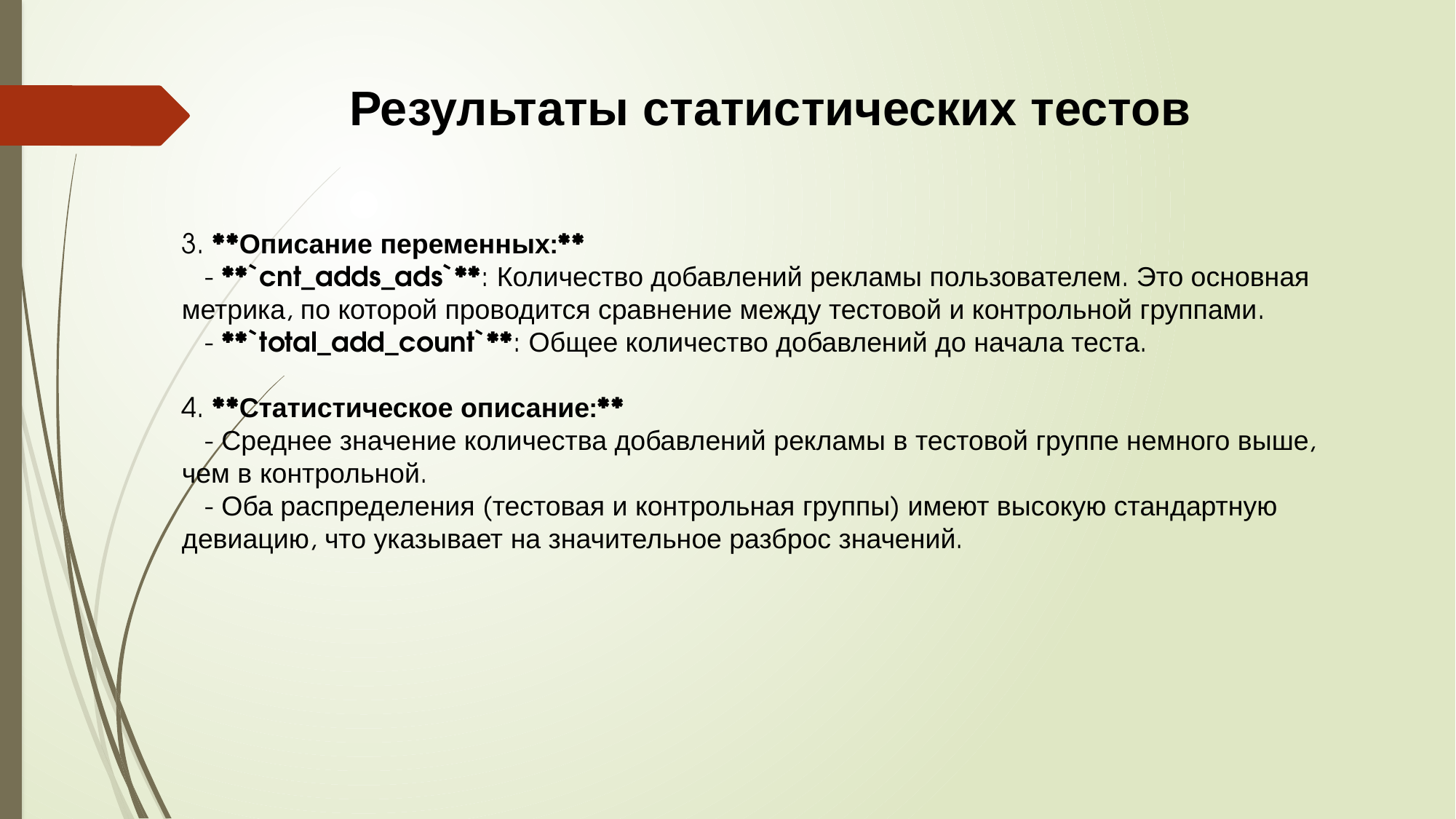

Результаты статистических тестов

3. **Описание переменных:**
   - **`cnt_adds_ads`**: Количество добавлений рекламы пользователем. Это основная метрика, по которой проводится сравнение между тестовой и контрольной группами.
   - **`total_add_count`**: Общее количество добавлений до начала теста.
4. **Статистическое описание:**
   - Среднее значение количества добавлений рекламы в тестовой группе немного выше, чем в контрольной.
   - Оба распределения (тестовая и контрольная группы) имеют высокую стандартную девиацию, что указывает на значительное разброс значений.